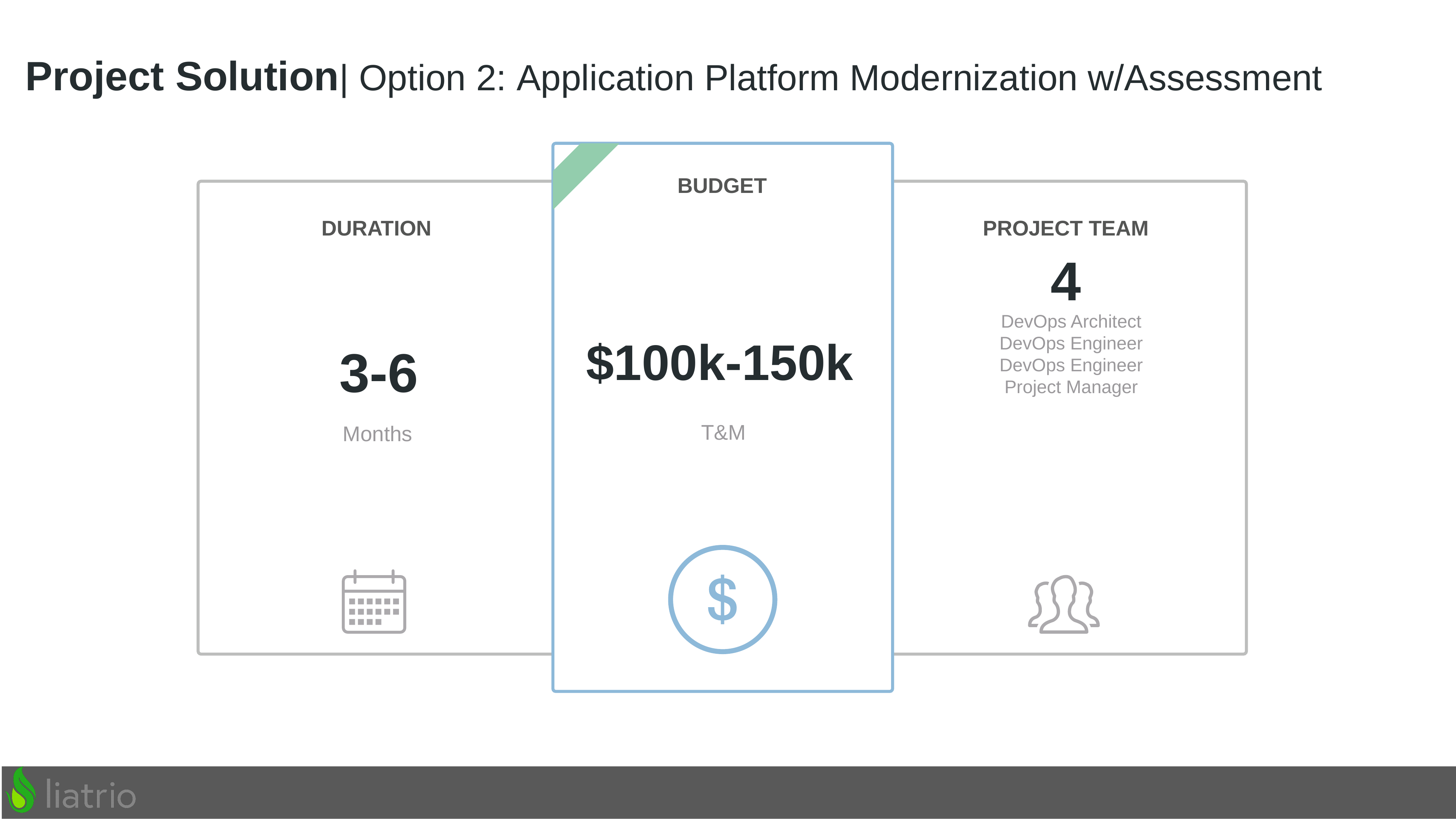

Project Solution| Option 2: Application Platform Modernization w/Assessment

BUDGET

PROJECT TEAM
DURATION
4
DevOps Architect
DevOps Engineer
DevOps Engineer
Project Manager

$100k-150k
3-6
T&M
Months